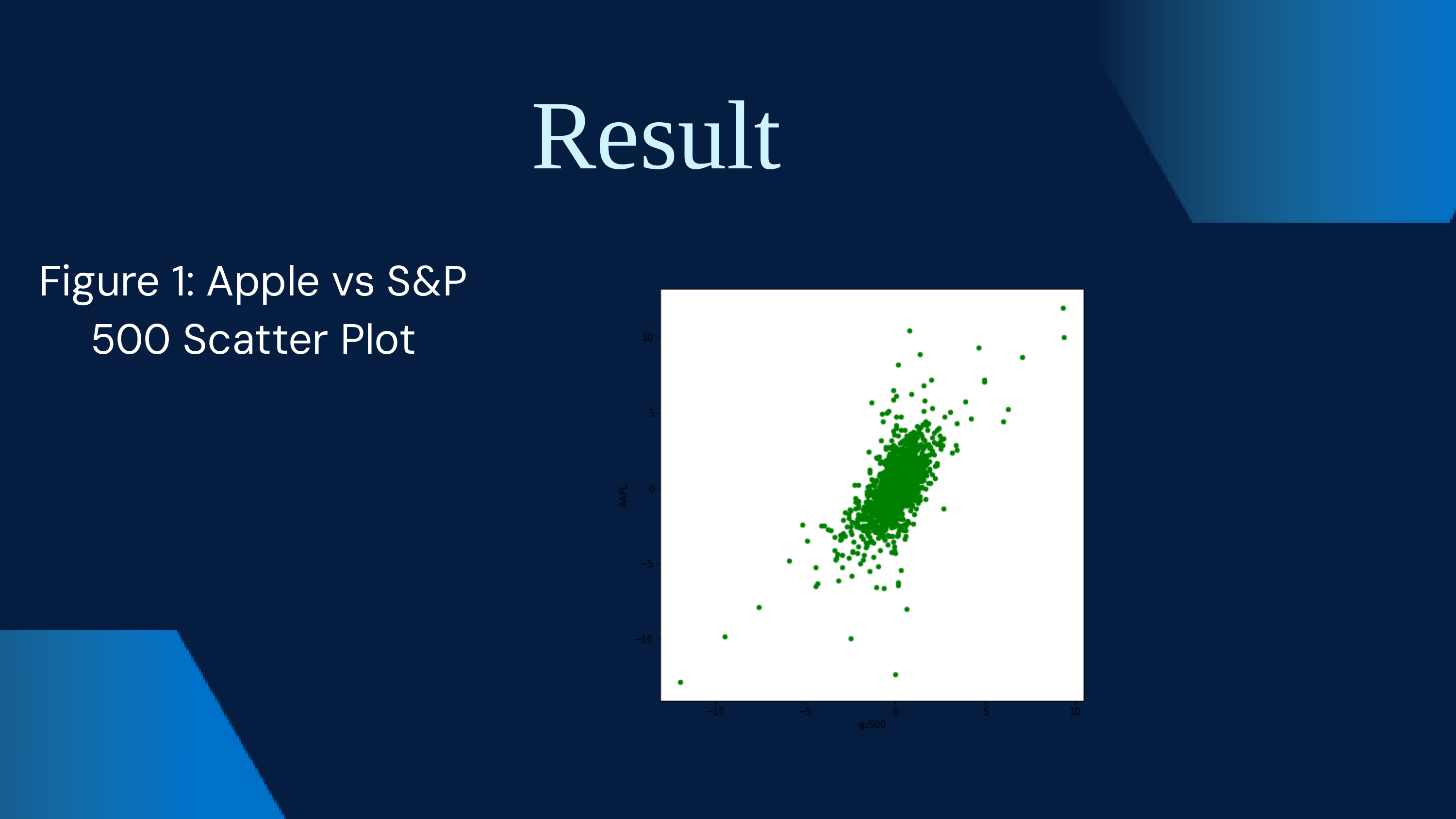

Result
Figure 1: Apple vs S&P 500 Scatter Plot